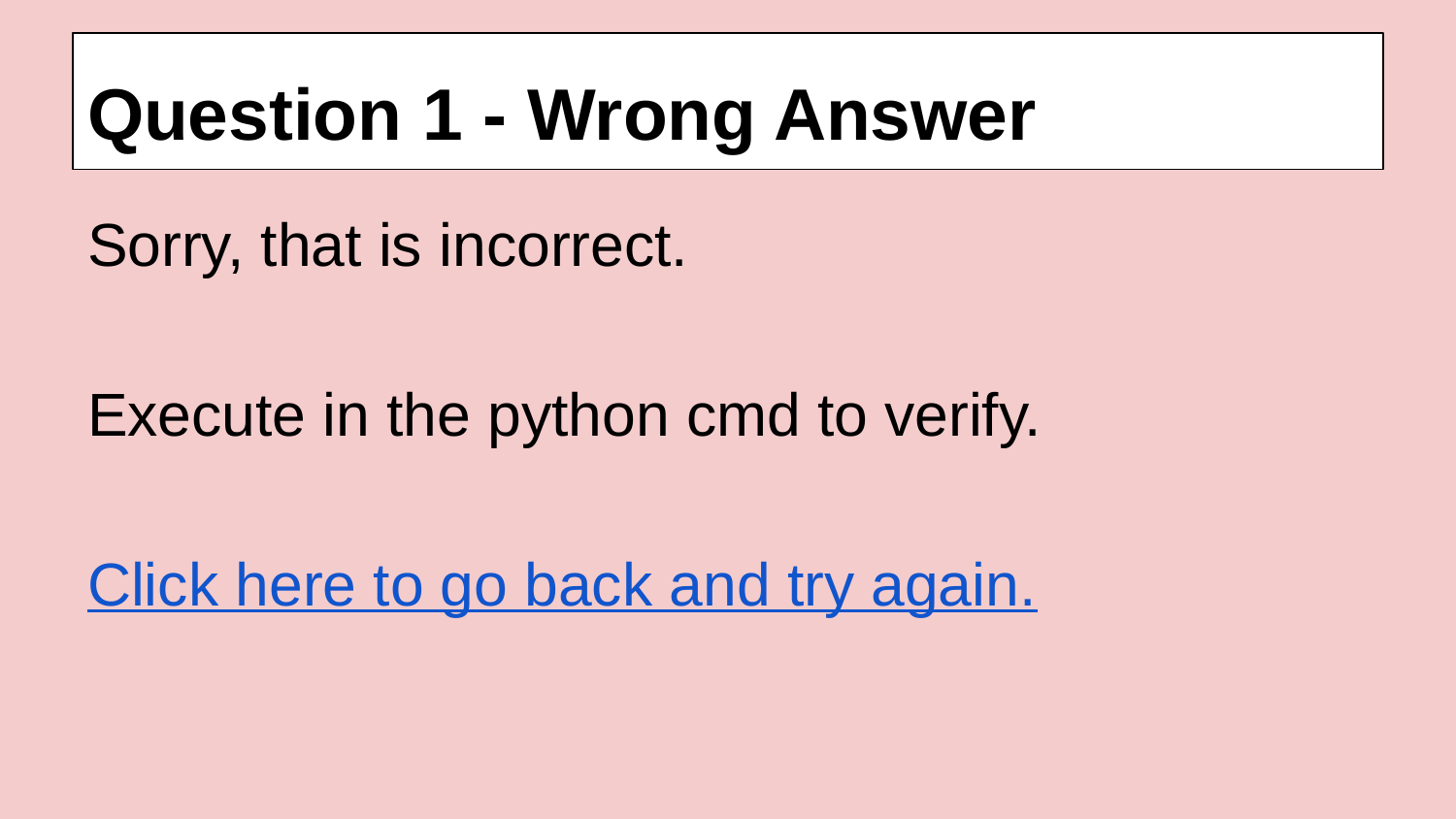

# Question 1 - Wrong Answer
Sorry, that is incorrect.

Execute in the python cmd to verify.

Click here to go back and try again.